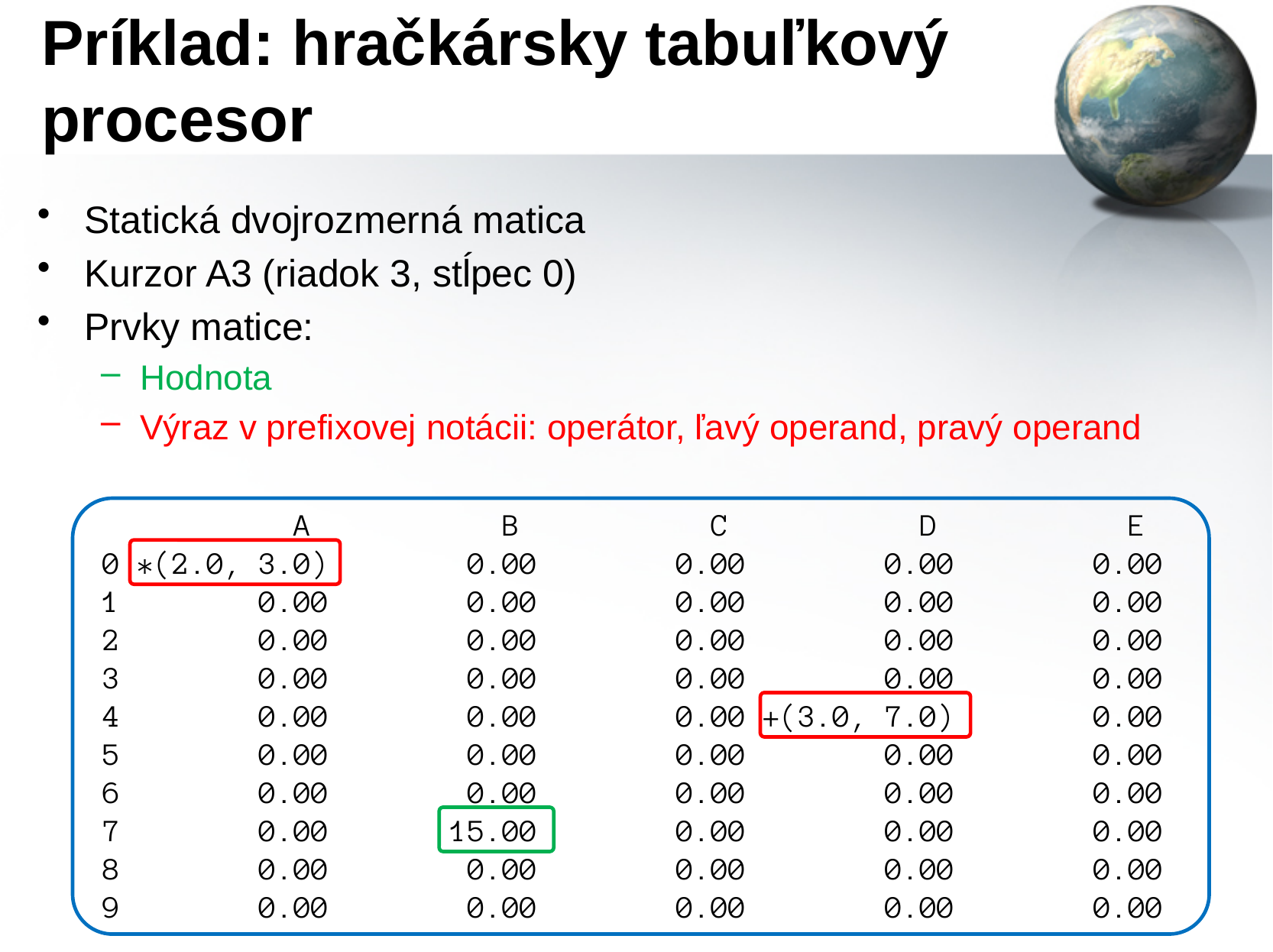

# Príklad: hračkársky tabuľkový procesor
Statická dvojrozmerná matica
Kurzor A3 (riadok 3, stĺpec 0)
Prvky matice:
Hodnota
Výraz v prefixovej notácii: operátor, ľavý operand, pravý operand

           A           B           C           D           E
0 *(2.0, 3.0)        0.00        0.00        0.00        0.00
1        0.00        0.00        0.00        0.00        0.00
2        0.00        0.00        0.00        0.00        0.00
3        0.00        0.00        0.00        0.00        0.00
4        0.00        0.00        0.00 +(3.0, 7.0)        0.00
5        0.00        0.00        0.00        0.00        0.00
6        0.00        0.00        0.00        0.00        0.00
7        0.00       15.00        0.00        0.00        0.00
8        0.00        0.00        0.00        0.00        0.00
9        0.00        0.00        0.00        0.00        0.00